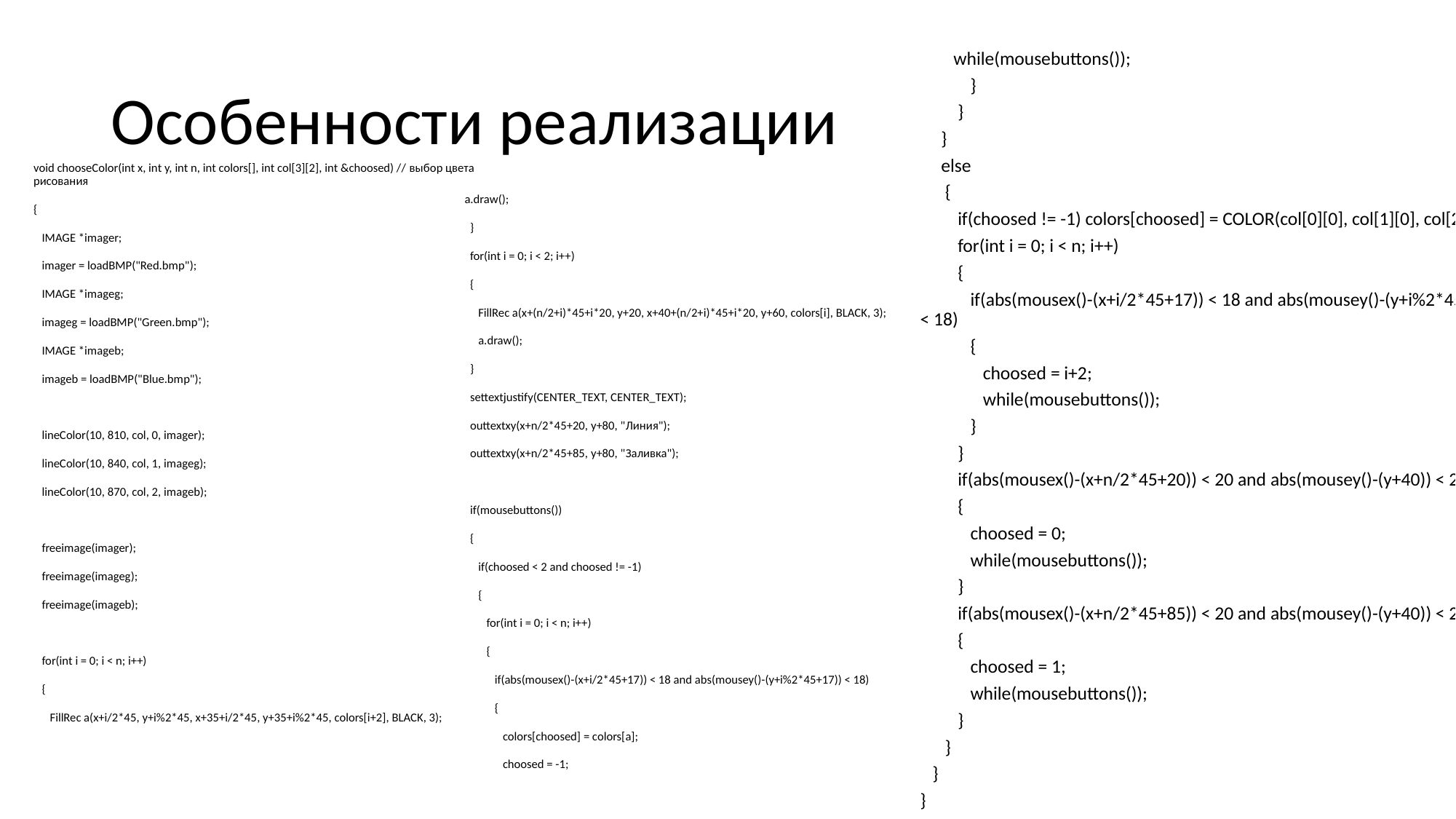

# Особенности реализации
        while(mousebuttons());
            }
         }
     }
     else
      {
         if(choosed != -1) colors[choosed] = COLOR(col[0][0], col[1][0], col[2][0]);
         for(int i = 0; i < n; i++)
         {
            if(abs(mousex()-(x+i/2*45+17)) < 18 and abs(mousey()-(y+i%2*45+17)) < 18)
            {
               choosed = i+2;
               while(mousebuttons());
            }
         }
         if(abs(mousex()-(x+n/2*45+20)) < 20 and abs(mousey()-(y+40)) < 20)
         {
            choosed = 0;
            while(mousebuttons());
         }
         if(abs(mousex()-(x+n/2*45+85)) < 20 and abs(mousey()-(y+40)) < 20)
         {
            choosed = 1;
            while(mousebuttons());
         }
      }
   }
}
void chooseColor(int x, int y, int n, int colors[], int col[3][2], int &choosed) // выбор цвета рисования
{
   IMAGE *imager;
   imager = loadBMP("Red.bmp");
   IMAGE *imageg;
   imageg = loadBMP("Green.bmp");
   IMAGE *imageb;
   imageb = loadBMP("Blue.bmp");

   lineColor(10, 810, col, 0, imager);
   lineColor(10, 840, col, 1, imageg);
   lineColor(10, 870, col, 2, imageb);

   freeimage(imager);
   freeimage(imageg);
   freeimage(imageb);

   for(int i = 0; i < n; i++)
   {
      FillRec a(x+i/2*45, y+i%2*45, x+35+i/2*45, y+35+i%2*45, colors[i+2], BLACK, 3);
 a.draw();
   }
   for(int i = 0; i < 2; i++)
   {
      FillRec a(x+(n/2+i)*45+i*20, y+20, x+40+(n/2+i)*45+i*20, y+60, colors[i], BLACK, 3);
      a.draw();
   }
   settextjustify(CENTER_TEXT, CENTER_TEXT);
   outtextxy(x+n/2*45+20, y+80, "Линия");
   outtextxy(x+n/2*45+85, y+80, "Заливка");

   if(mousebuttons())
   {
      if(choosed < 2 and choosed != -1)
      {
         for(int i = 0; i < n; i++)
         {
            if(abs(mousex()-(x+i/2*45+17)) < 18 and abs(mousey()-(y+i%2*45+17)) < 18)
            {
               colors[choosed] = colors[a];
               choosed = -1;